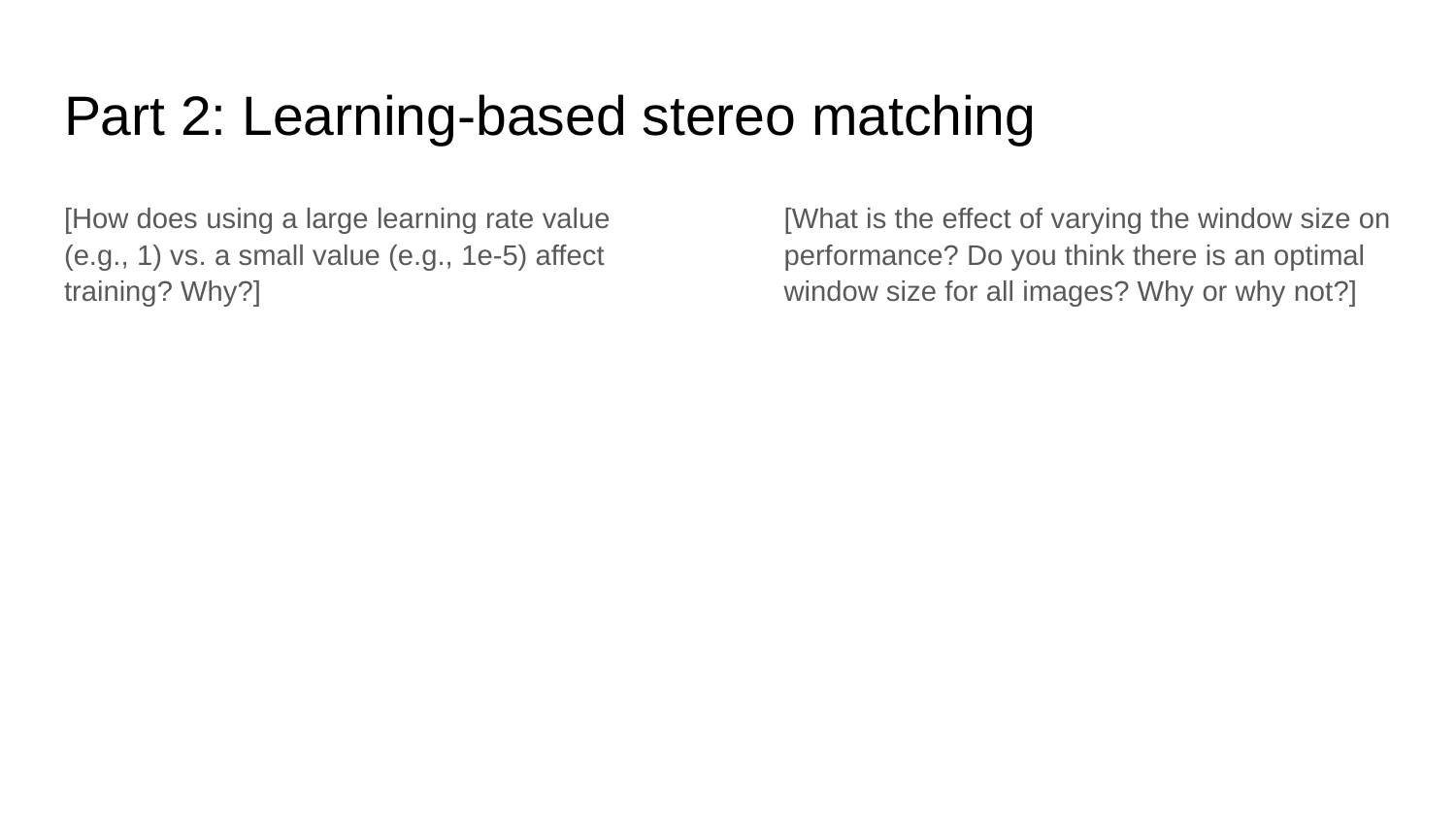

# Part 2: Learning-based stereo matching
[How does using a large learning rate value (e.g., 1) vs. a small value (e.g., 1e-5) affect training? Why?]
[What is the effect of varying the window size on performance? Do you think there is an optimal window size for all images? Why or why not?]